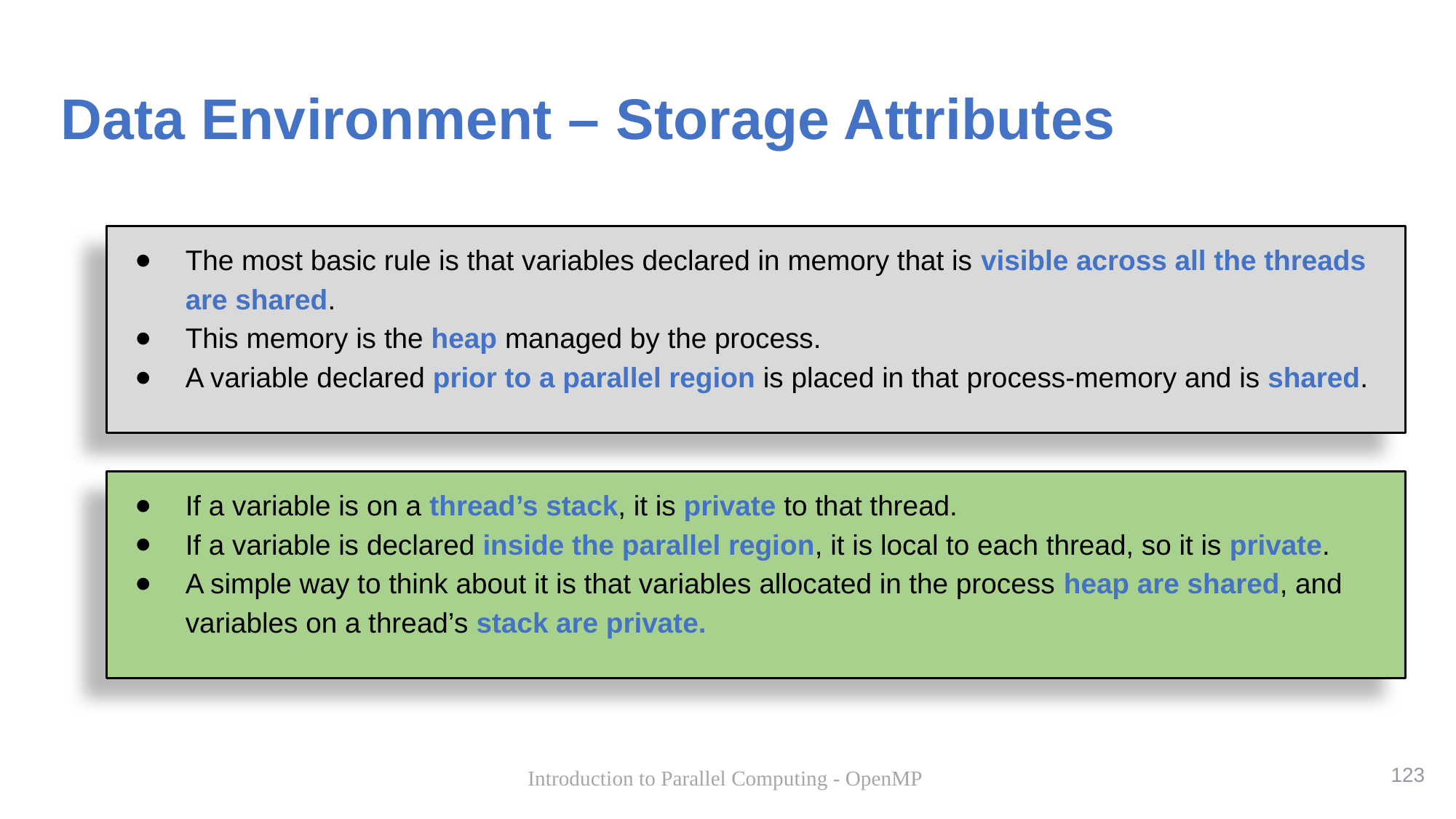

# Data Environment – Storage Attributes
The most basic rule is that variables declared in memory that is visible across all the threads are shared.
This memory is the heap managed by the process.
A variable declared prior to a parallel region is placed in that process-memory and is shared.
If a variable is on a thread’s stack, it is private to that thread.
If a variable is declared inside the parallel region, it is local to each thread, so it is private.
A simple way to think about it is that variables allocated in the process heap are shared, and variables on a thread’s stack are private.
123
Introduction to Parallel Computing - OpenMP